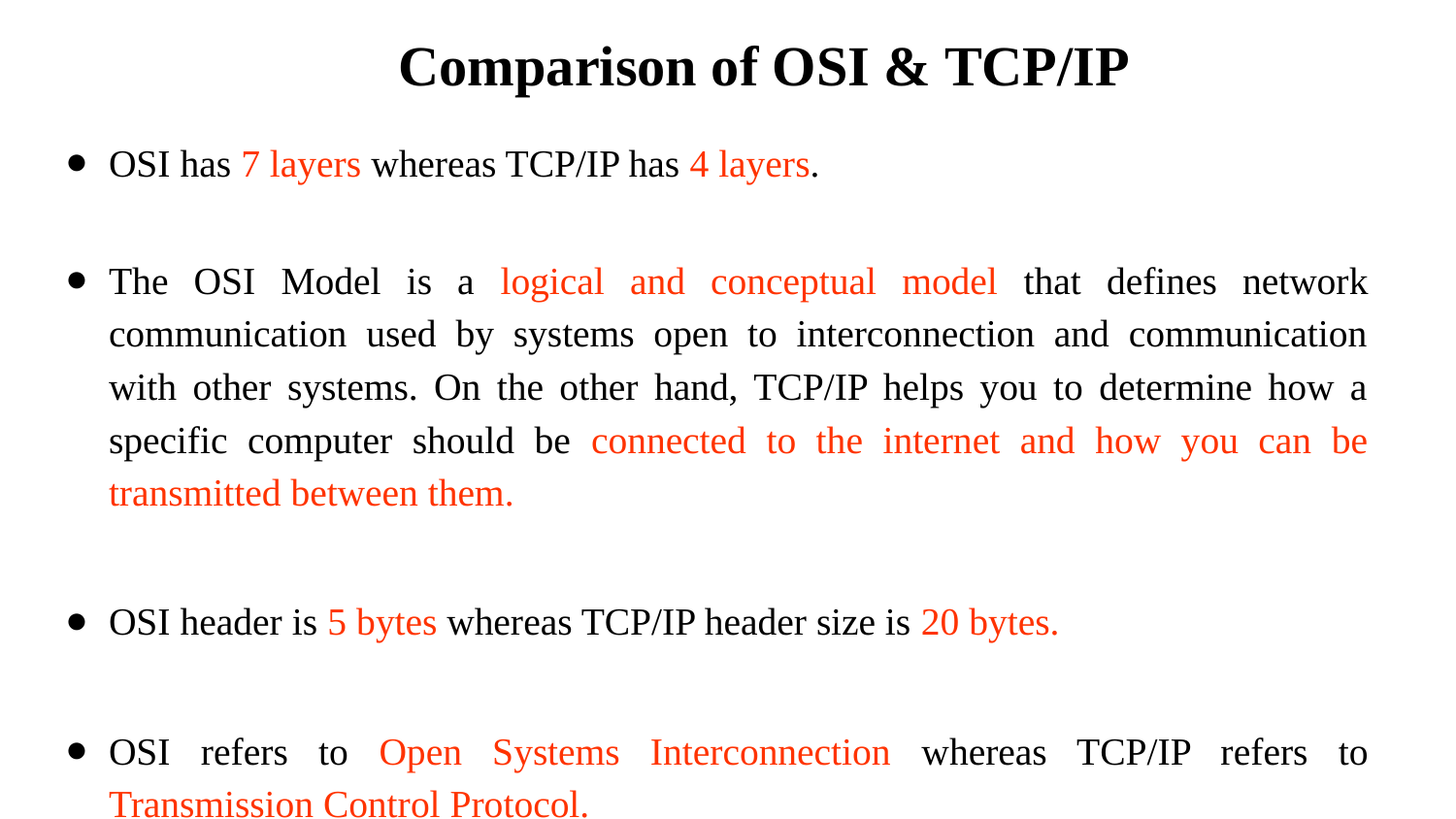

# Comparison of OSI & TCP/IP
OSI has 7 layers whereas TCP/IP has 4 layers.

The OSI Model is a logical and conceptual model that defines network communication used by systems open to interconnection and communication with other systems. On the other hand, TCP/IP helps you to determine how a specific computer should be connected to the internet and how you can be transmitted between them.

OSI header is 5 bytes whereas TCP/IP header size is 20 bytes.

OSI refers to Open Systems Interconnection whereas TCP/IP refers to Transmission Control Protocol.